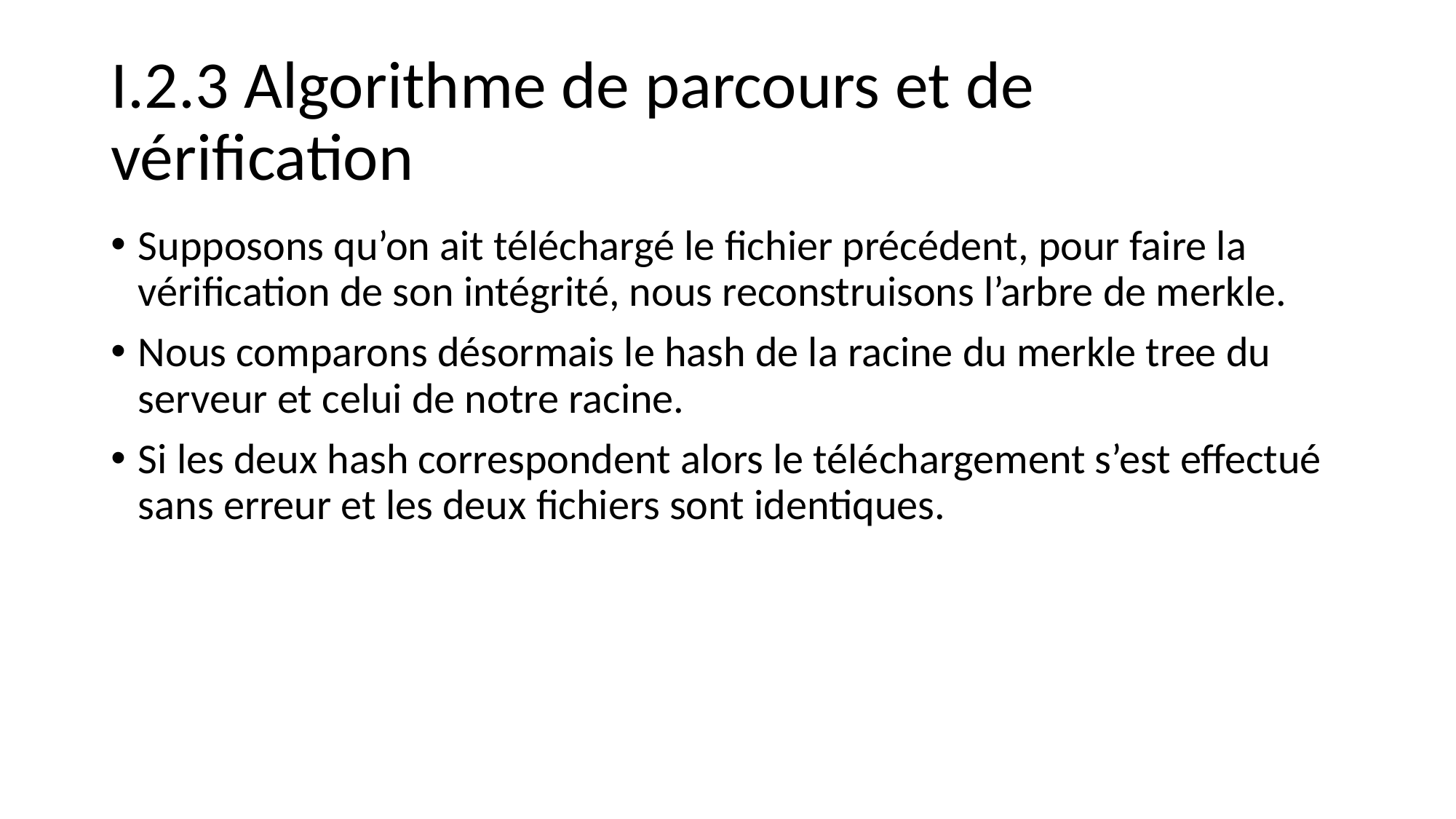

# I.2.3 Algorithme de parcours et de vérification
Supposons qu’on ait téléchargé le fichier précédent, pour faire la vérification de son intégrité, nous reconstruisons l’arbre de merkle.
Nous comparons désormais le hash de la racine du merkle tree du serveur et celui de notre racine.
Si les deux hash correspondent alors le téléchargement s’est effectué sans erreur et les deux fichiers sont identiques.